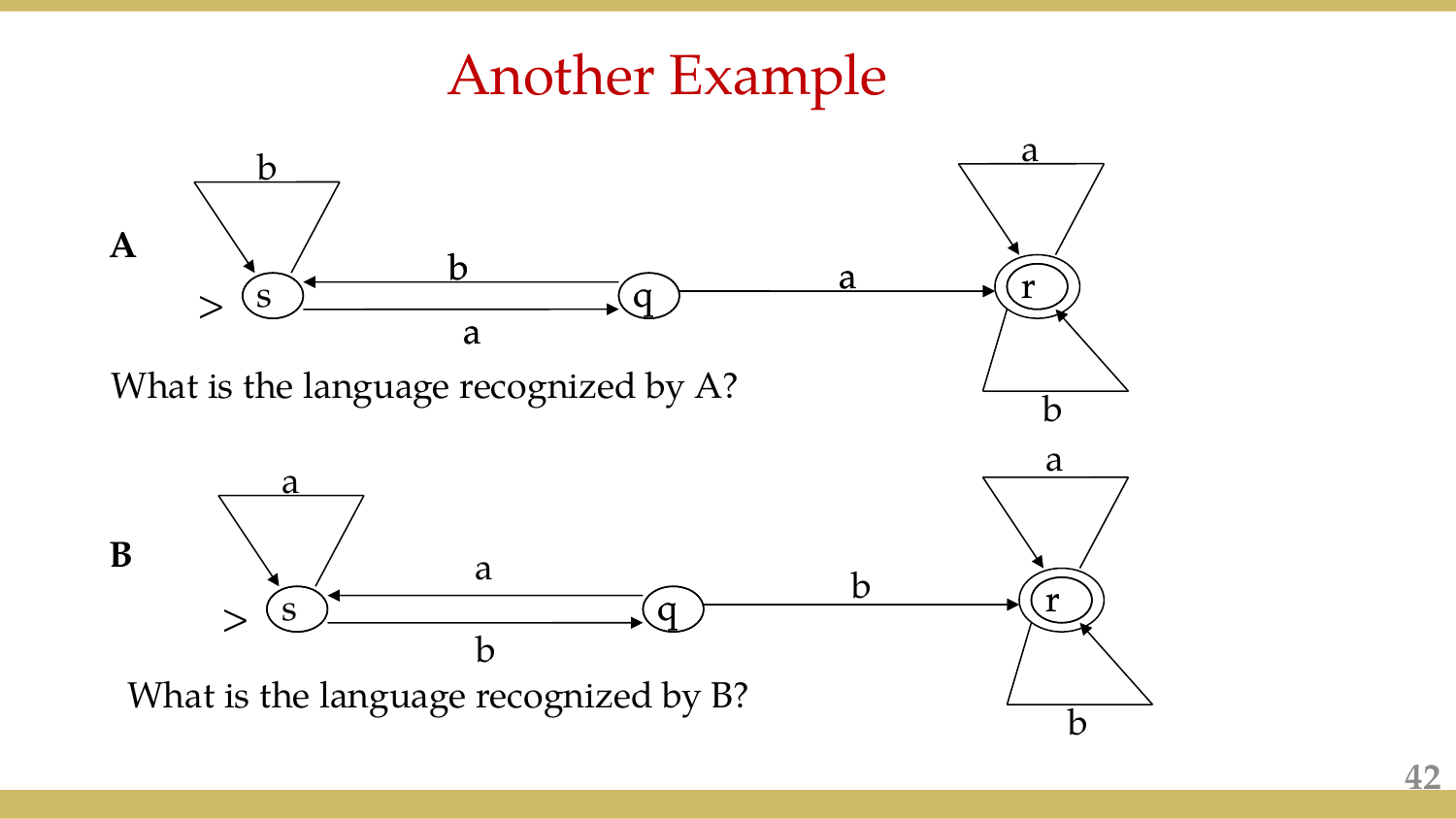

Another Example
a
b

A
b
b
a
a

r
r
s
q
q

>

a
a

What is the language recognized by A?
b

a
a

B
a
b

r
r
s
q
q

>

b

What is the language recognized by B?
b

42